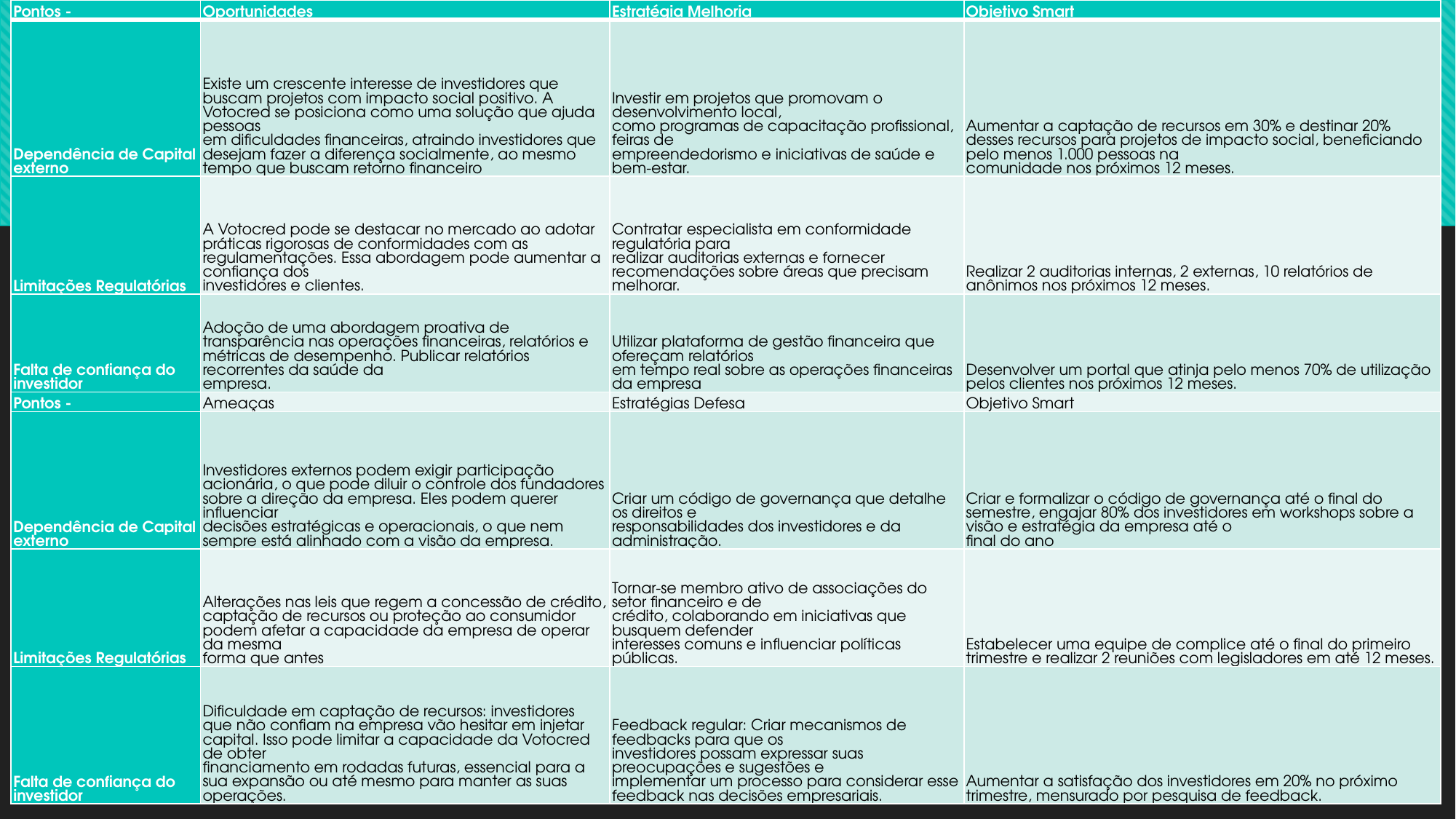

| Pontos - | Oportunidades | Estratégia Melhoria | Objetivo Smart |
| --- | --- | --- | --- |
| Dependência de Capital externo | Existe um crescente interesse de investidores que buscam projetos com impacto social positivo. A Votocred se posiciona como uma solução que ajuda pessoas em dificuldades financeiras, atraindo investidores que desejam fazer a diferença socialmente, ao mesmo tempo que buscam retorno financeiro | Investir em projetos que promovam o desenvolvimento local, como programas de capacitação profissional, feiras de empreendedorismo e iniciativas de saúde e bem-estar. | Aumentar a captação de recursos em 30% e destinar 20% desses recursos para projetos de impacto social, beneficiando pelo menos 1.000 pessoas na comunidade nos próximos 12 meses. |
| Limitações Regulatórias | A Votocred pode se destacar no mercado ao adotar práticas rigorosas de conformidades com as regulamentações. Essa abordagem pode aumentar a confiança dos investidores e clientes. | Contratar especialista em conformidade regulatória para realizar auditorias externas e fornecer recomendações sobre áreas que precisam melhorar. | Realizar 2 auditorias internas, 2 externas, 10 relatórios de anônimos nos próximos 12 meses. |
| Falta de confiança do investidor | Adoção de uma abordagem proativa de transparência nas operações financeiras, relatórios e métricas de desempenho. Publicar relatórios recorrentes da saúde da empresa. | Utilizar plataforma de gestão financeira que ofereçam relatórios em tempo real sobre as operações financeiras da empresa | Desenvolver um portal que atinja pelo menos 70% de utilização pelos clientes nos próximos 12 meses. |
| Pontos - | Ameaças | Estratégias Defesa | Objetivo Smart |
| Dependência de Capital externo | Investidores externos podem exigir participação acionária, o que pode diluir o controle dos fundadores sobre a direção da empresa. Eles podem querer influenciar decisões estratégicas e operacionais, o que nem sempre está alinhado com a visão da empresa. | Criar um código de governança que detalhe os direitos e responsabilidades dos investidores e da administração. | Criar e formalizar o código de governança até o final do semestre, engajar 80% dos investidores em workshops sobre a visão e estratégia da empresa até o final do ano |
| Limitações Regulatórias | Alterações nas leis que regem a concessão de crédito, captação de recursos ou proteção ao consumidor podem afetar a capacidade da empresa de operar da mesma forma que antes | Tornar-se membro ativo de associações do setor financeiro e de crédito, colaborando em iniciativas que busquem defender interesses comuns e influenciar políticas públicas. | Estabelecer uma equipe de complice até o final do primeiro trimestre e realizar 2 reuniões com legisladores em até 12 meses. |
| Falta de confiança do investidor | Dificuldade em captação de recursos: investidores que não confiam na empresa vão hesitar em injetar capital. Isso pode limitar a capacidade da Votocred de obter financiamento em rodadas futuras, essencial para a sua expansão ou até mesmo para manter as suas operações. | Feedback regular: Criar mecanismos de feedbacks para que os investidores possam expressar suas preocupações e sugestões e implementar um processo para considerar esse feedback nas decisões empresariais. | Aumentar a satisfação dos investidores em 20% no próximo trimestre, mensurado por pesquisa de feedback. |
#